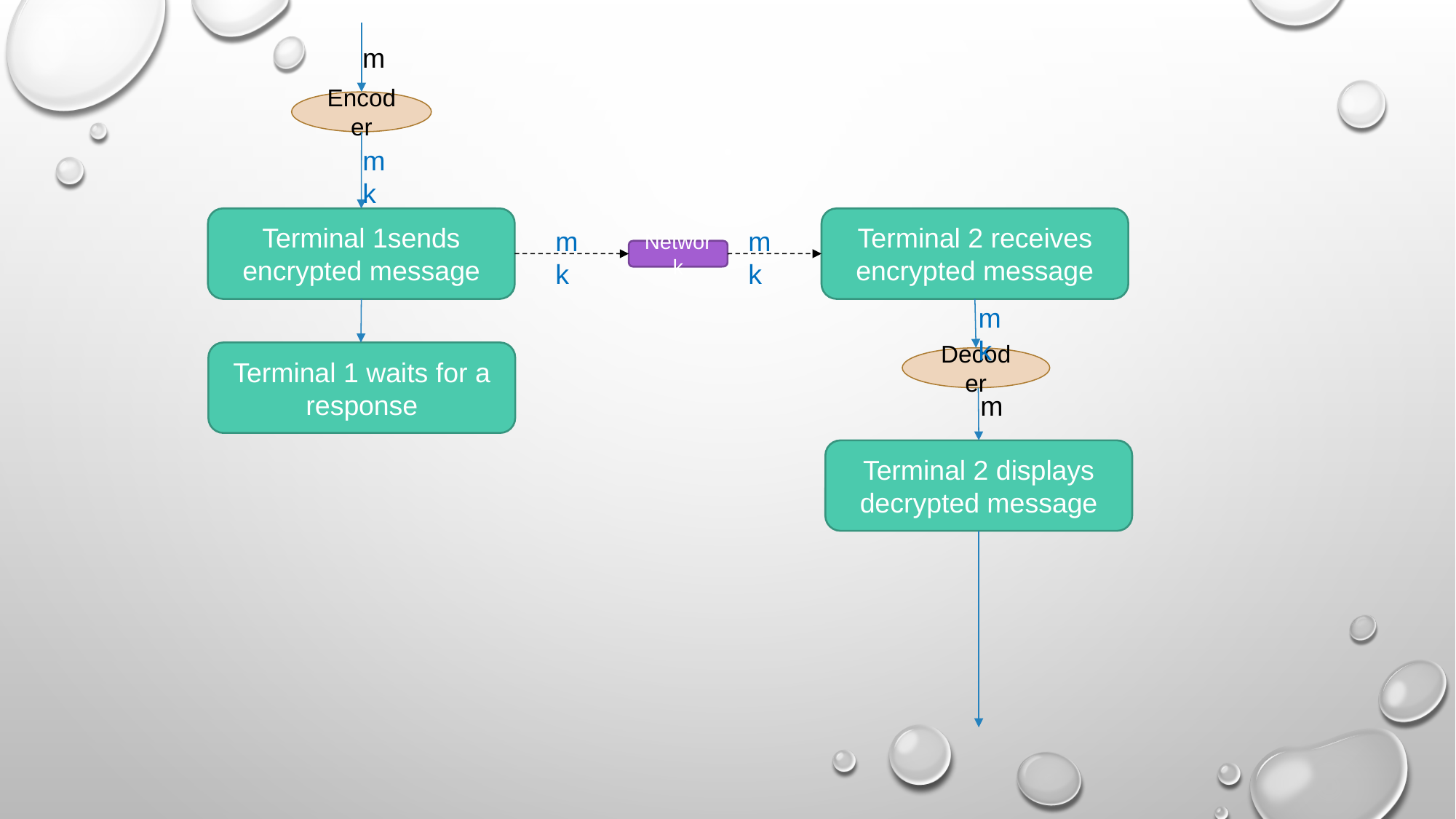

m
Encoder
mk
Terminal 1sends encrypted message
Terminal 2 receives encrypted message
mk
mk
Network
mk
Terminal 1 waits for a response
Decoder
m
Terminal 2 displays decrypted message